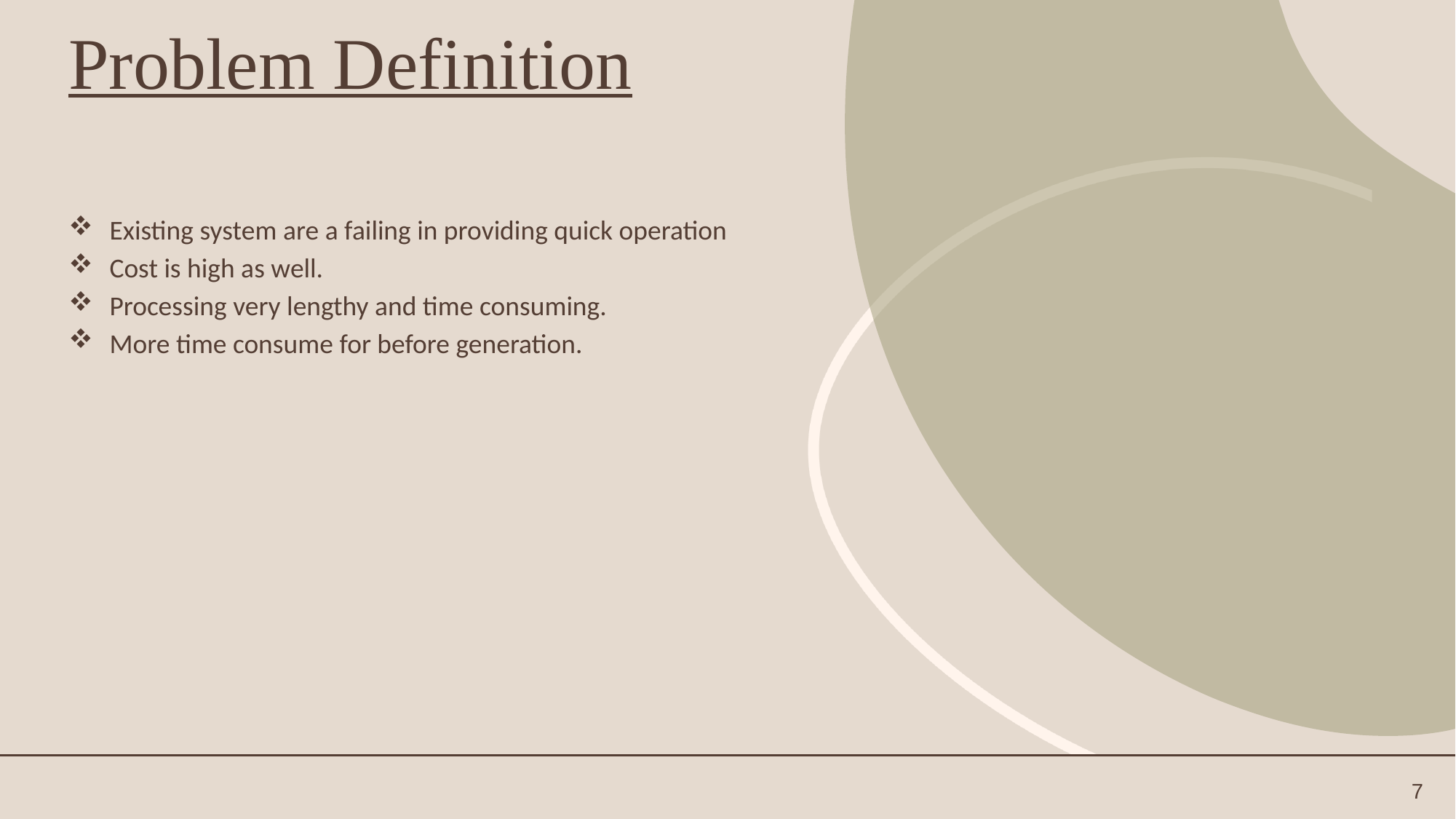

# Problem Definition
Existing system are a failing in providing quick operation
Cost is high as well.
Processing very lengthy and time consuming.
More time consume for before generation.
7